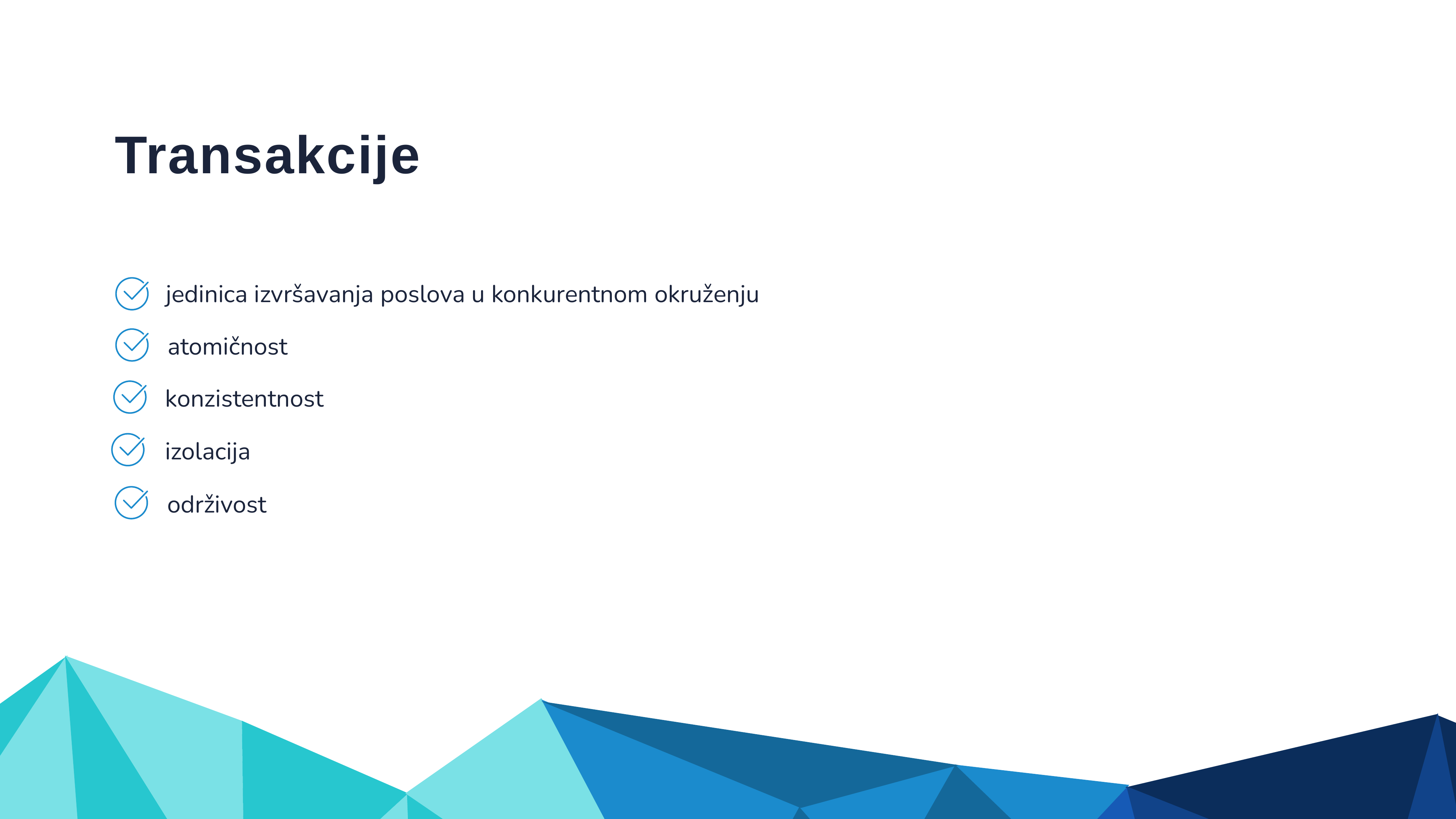

Transakcije
jedinica izvršavanja poslova u konkurentnom okruženju

atomičnost

konzistentnost

izolacija

održivost